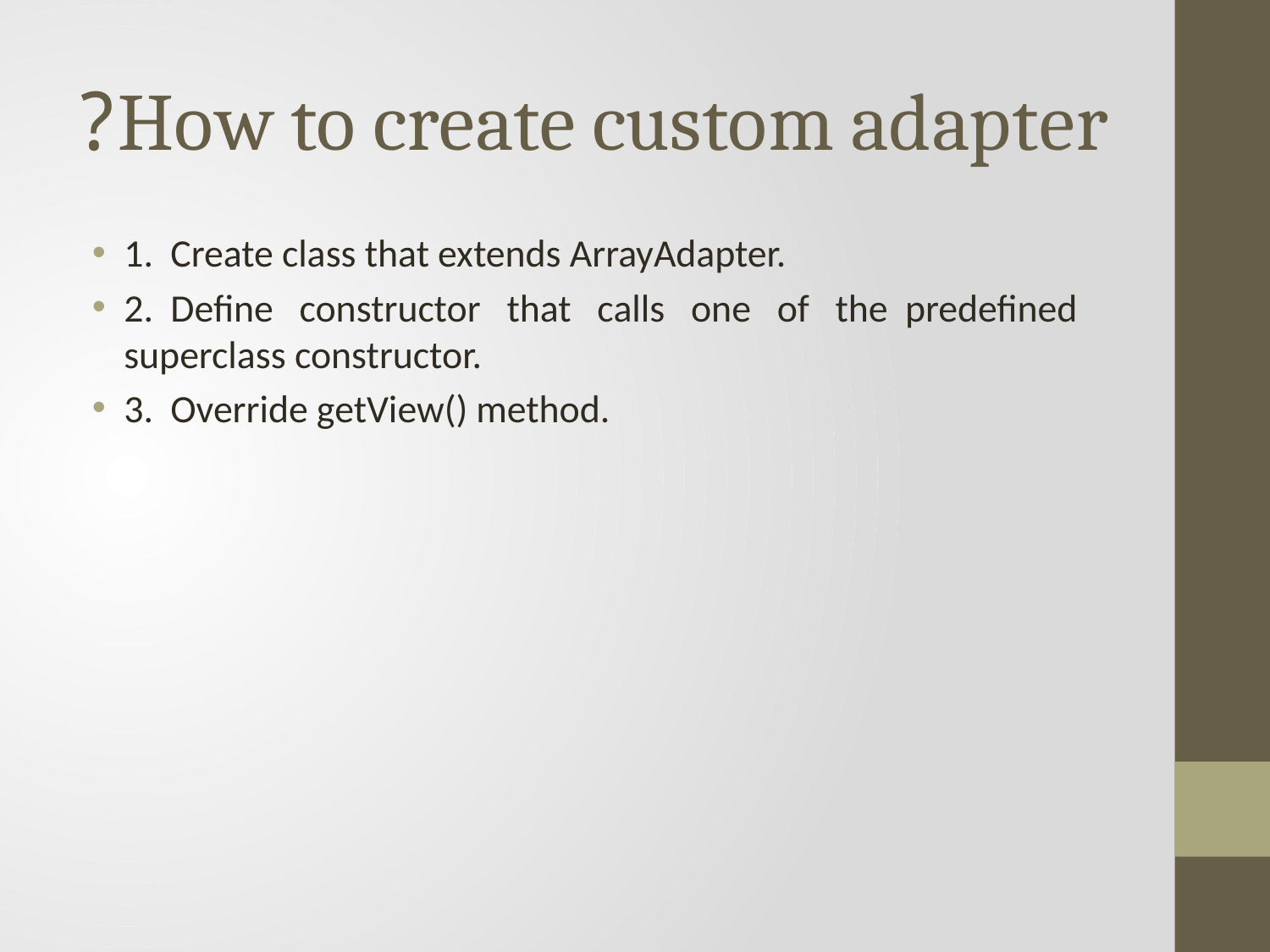

# How to create custom adapter?
1.  Create class that extends ArrayAdapter.
2.  Define   constructor   that   calls   one   of   the  predefined superclass constructor.
3.  Override getView() method.